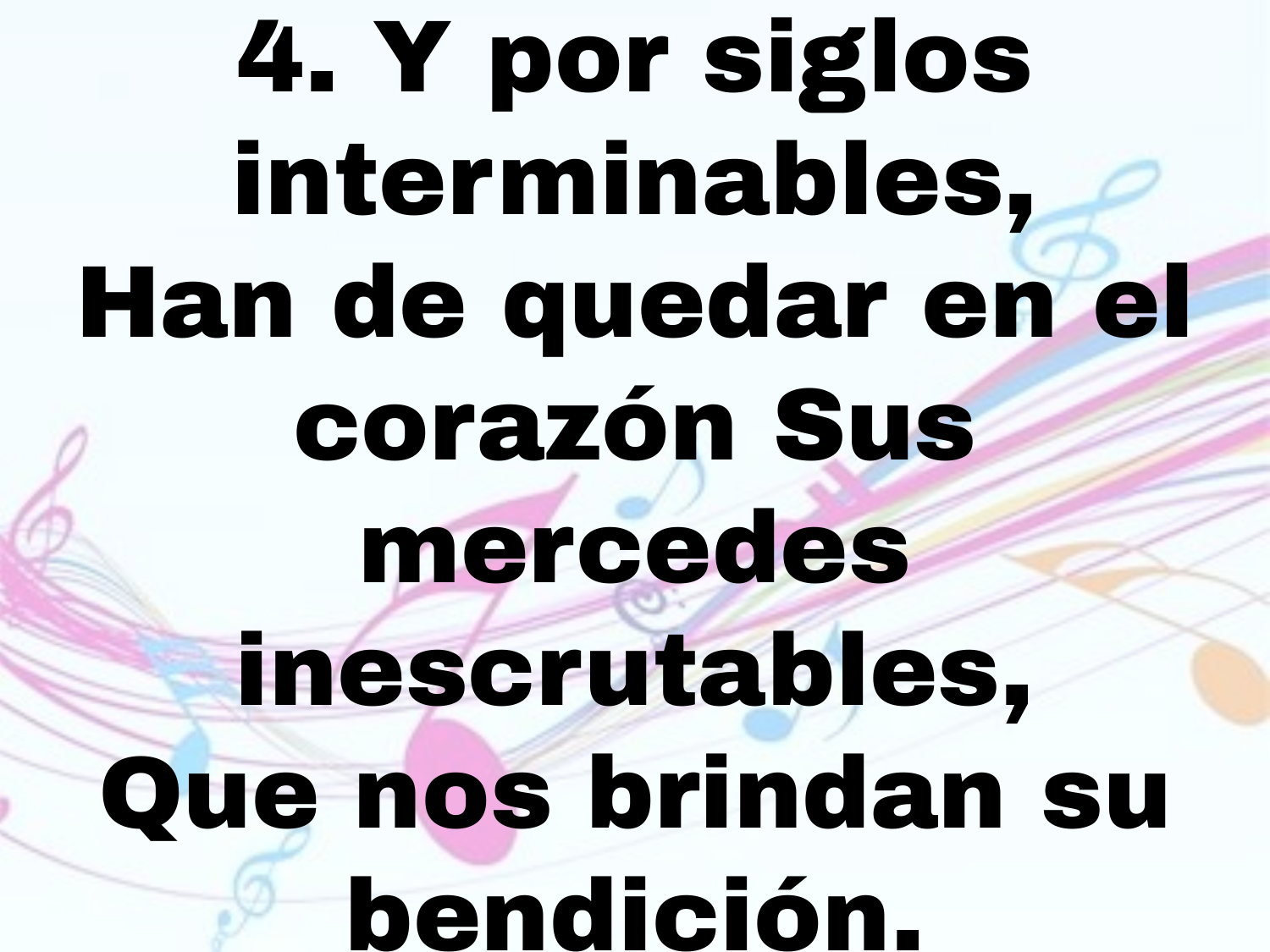

4. Y por siglos interminables,
Han de quedar en el corazón Sus mercedes inescrutables,
Que nos brindan su bendición.